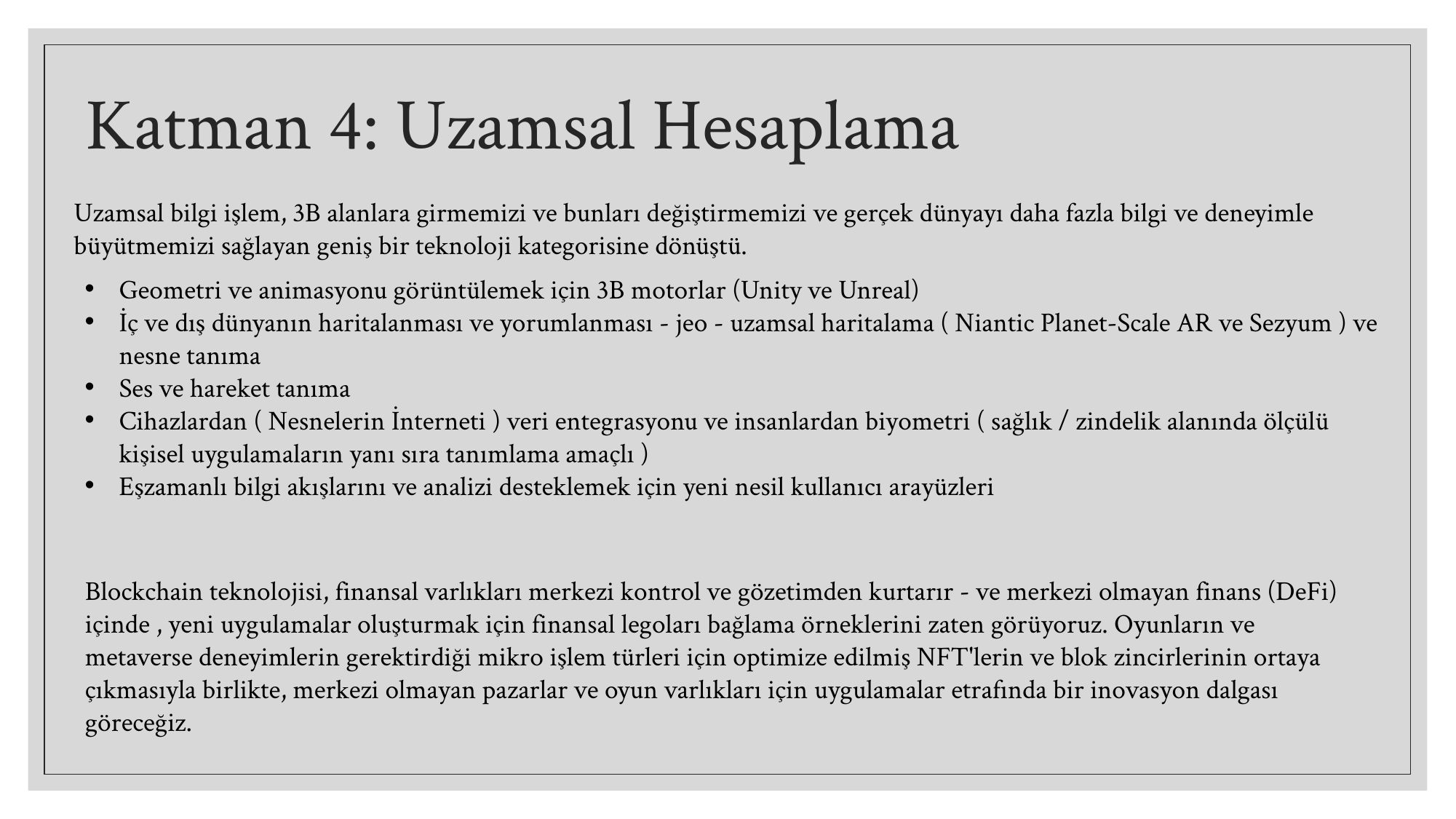

# Katman 4: Uzamsal Hesaplama
Uzamsal bilgi işlem, 3B alanlara girmemizi ve bunları değiştirmemizi ve gerçek dünyayı daha fazla bilgi ve deneyimle büyütmemizi sağlayan geniş bir teknoloji kategorisine dönüştü.
Geometri ve animasyonu görüntülemek için 3B motorlar (Unity ve Unreal)
İç ve dış dünyanın haritalanması ve yorumlanması - jeo - uzamsal haritalama ( Niantic Planet-Scale AR ve Sezyum ) ve nesne tanıma
Ses ve hareket tanıma
Cihazlardan ( Nesnelerin İnterneti ) veri entegrasyonu ve insanlardan biyometri ( sağlık / zindelik alanında ölçülü kişisel uygulamaların yanı sıra tanımlama amaçlı )
Eşzamanlı bilgi akışlarını ve analizi desteklemek için yeni nesil kullanıcı arayüzleri
Blockchain teknolojisi, finansal varlıkları merkezi kontrol ve gözetimden kurtarır - ve merkezi olmayan finans (DeFi) içinde , yeni uygulamalar oluşturmak için finansal legoları bağlama örneklerini zaten görüyoruz. Oyunların ve metaverse deneyimlerin gerektirdiği mikro işlem türleri için optimize edilmiş NFT'lerin ve blok zincirlerinin ortaya çıkmasıyla birlikte, merkezi olmayan pazarlar ve oyun varlıkları için uygulamalar etrafında bir inovasyon dalgası göreceğiz.